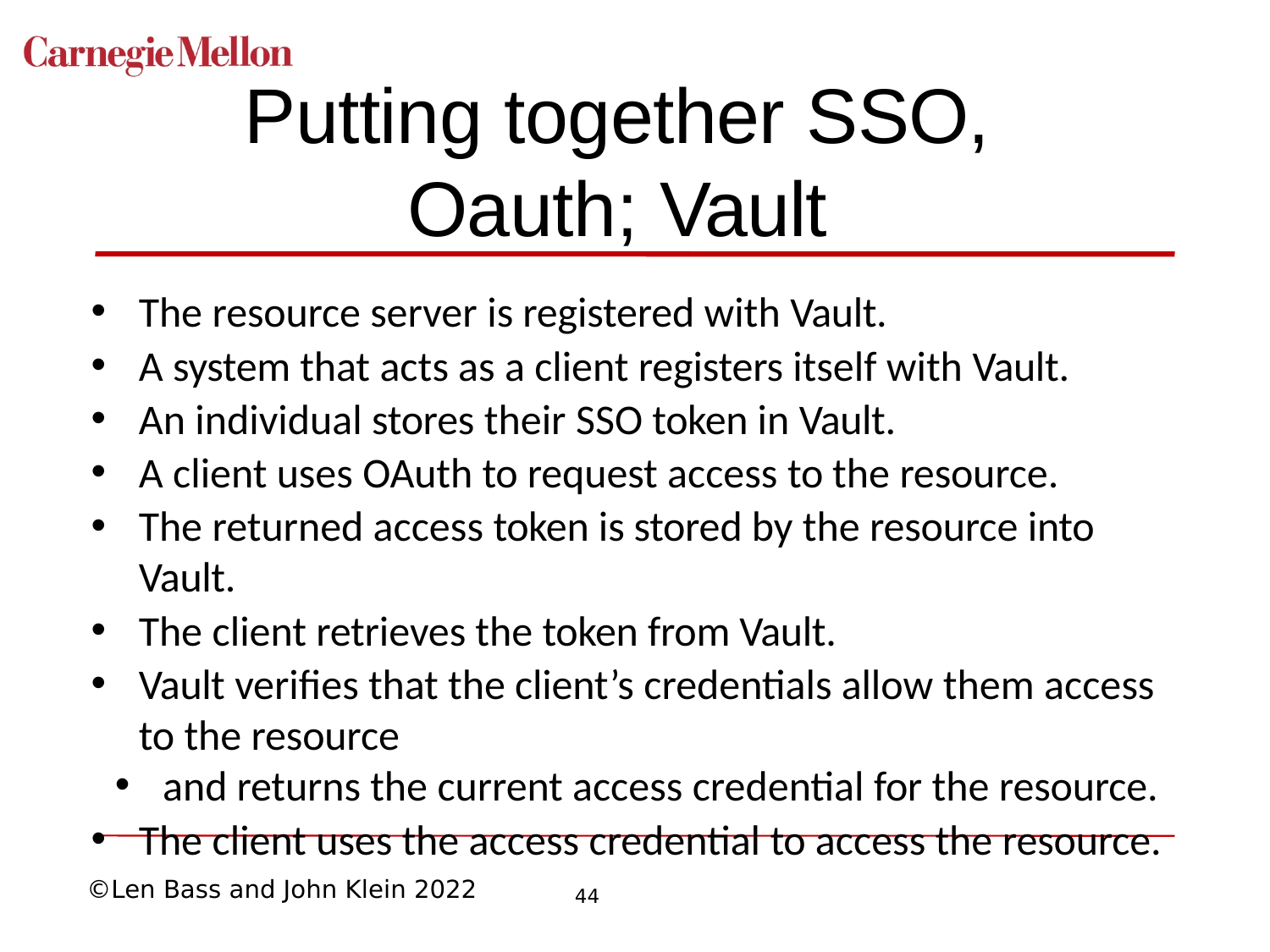

# Putting together SSO, Oauth; Vault
The resource server is registered with Vault.
A system that acts as a client registers itself with Vault.
An individual stores their SSO token in Vault.
A client uses OAuth to request access to the resource.
The returned access token is stored by the resource into Vault.
The client retrieves the token from Vault.
Vault verifies that the client’s credentials allow them access to the resource
and returns the current access credential for the resource.
The client uses the access credential to access the resource.
44